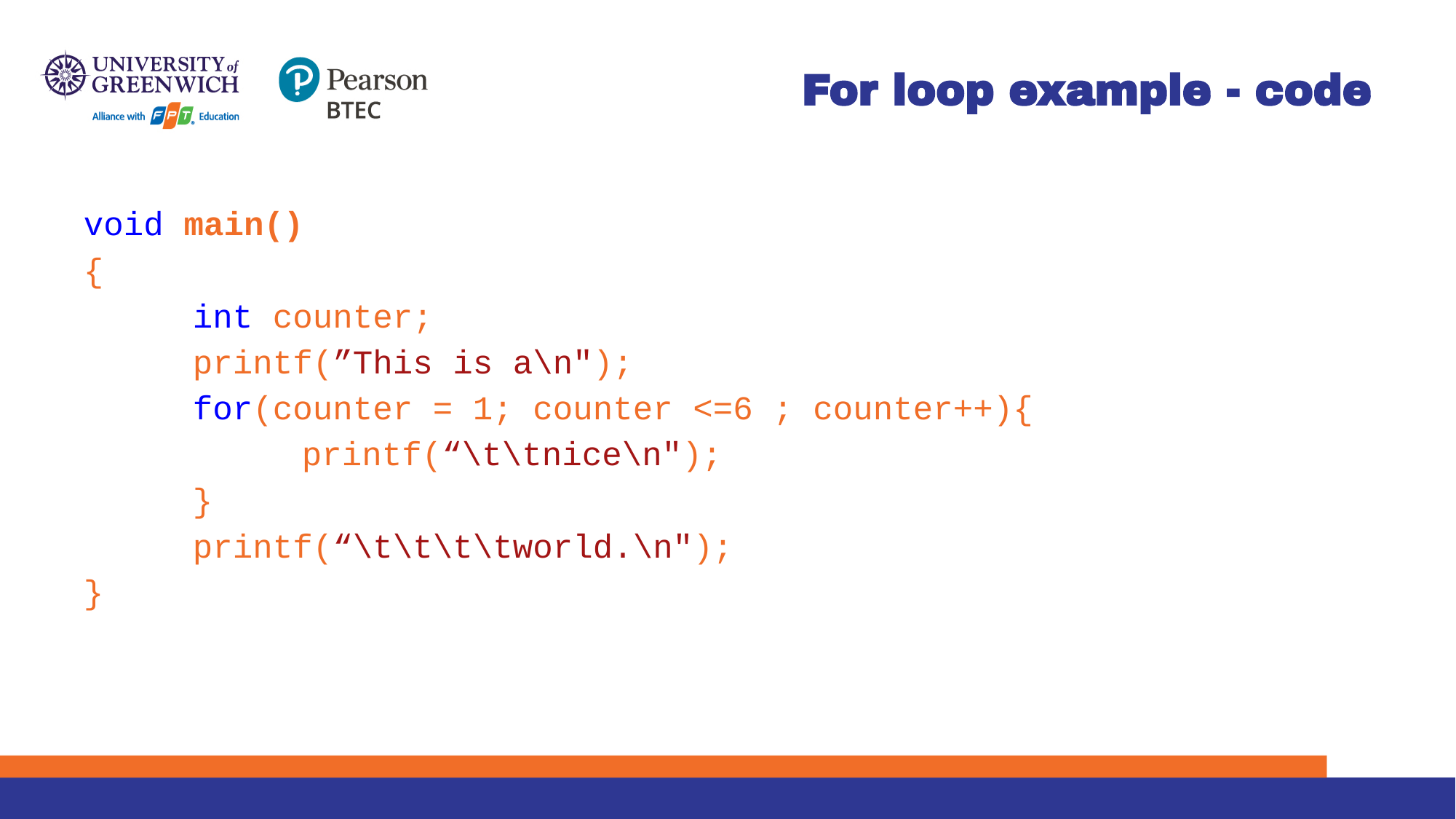

# For loop example - code
void main()
{
	int counter;
	printf(”This is a\n");
	for(counter = 1; counter <=6 ; counter++){
		printf(“\t\tnice\n");
	}
	printf(“\t\t\t\tworld.\n");
}